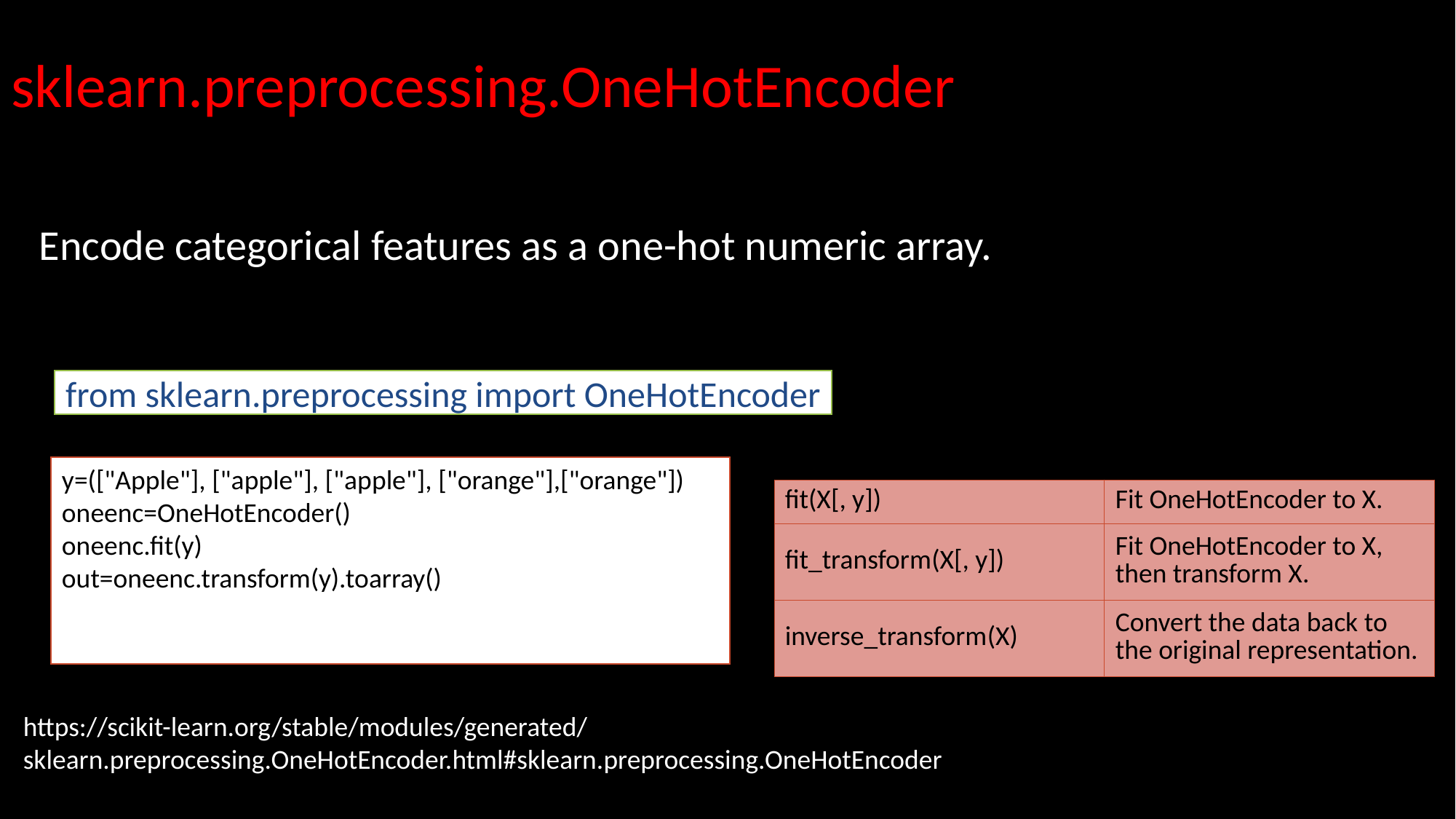

# sklearn.preprocessing.OneHotEncoder
Encode categorical features as a one-hot numeric array.
from sklearn.preprocessing import OneHotEncoder
y=(["Apple"], ["apple"], ["apple"], ["orange"],["orange"])
oneenc=OneHotEncoder()
oneenc.fit(y)
out=oneenc.transform(y).toarray()

| fit(X[, y]) | Fit OneHotEncoder to X. |
| --- | --- |
| fit\_transform(X[, y]) | Fit OneHotEncoder to X, then transform X. |
| inverse\_transform(X) | Convert the data back to the original representation. |
https://scikit-learn.org/stable/modules/generated/sklearn.preprocessing.OneHotEncoder.html#sklearn.preprocessing.OneHotEncoder